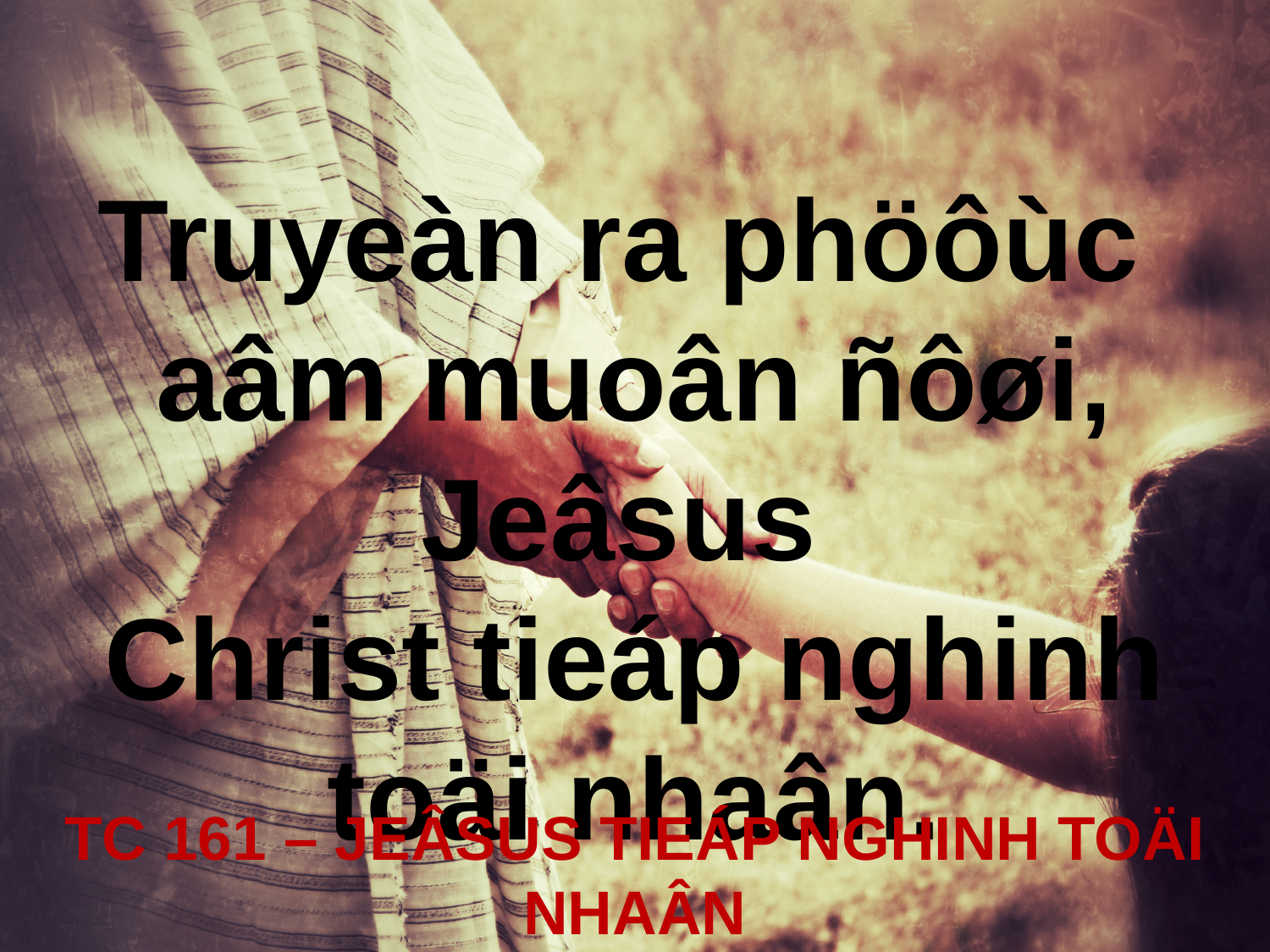

Truyeàn ra phöôùc
aâm muoân ñôøi, Jeâsus
Christ tieáp nghinh
toäi nhaân.
TC 161 – JEÂSUS TIEÁP NGHINH TOÄI NHAÂN